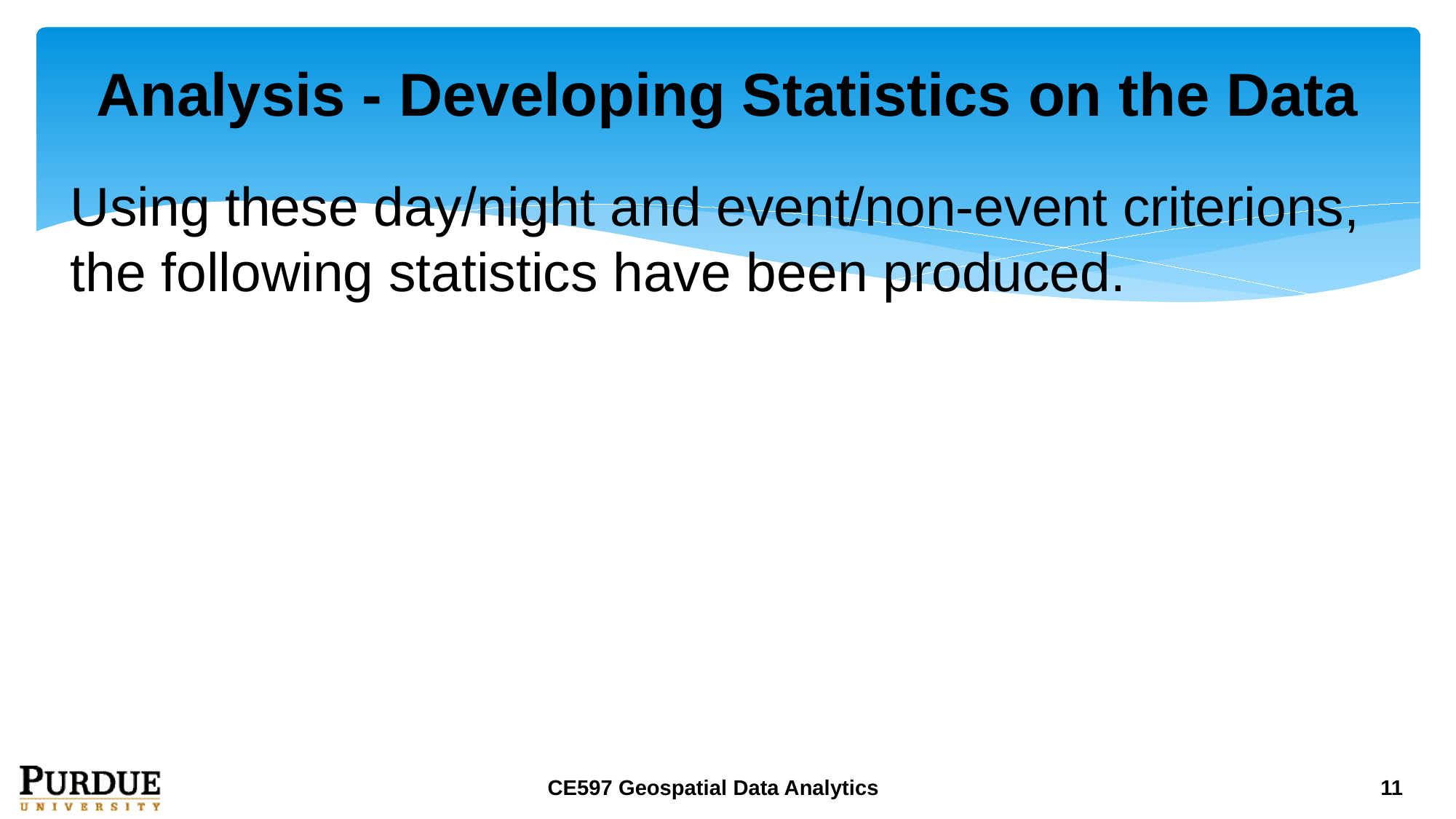

# Analysis - Developing Statistics on the Data
Using these day/night and event/non-event criterions, the following statistics have been produced.